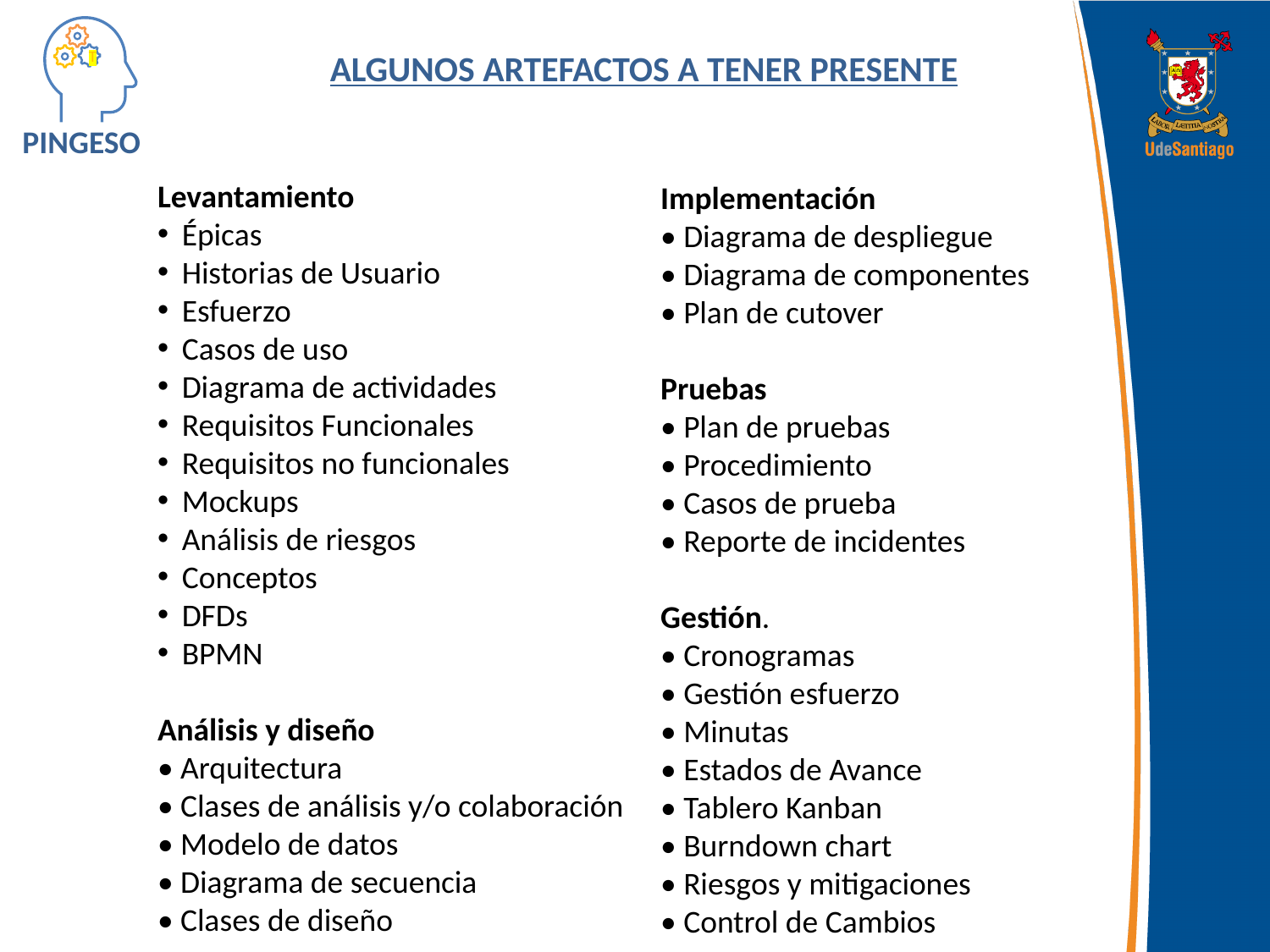

T
PINGESO
ALGUNOS ARTEFACTOS A TENER PRESENTE
Levantamiento
Épicas
Historias de Usuario
Esfuerzo
Casos de uso
Diagrama de actividades
Requisitos Funcionales
Requisitos no funcionales
Mockups
Análisis de riesgos
Conceptos
DFDs
BPMN

Análisis y diseño
• Arquitectura
• Clases de análisis y/o colaboración
• Modelo de datos
• Diagrama de secuencia
• Clases de diseño
Implementación
• Diagrama de despliegue
• Diagrama de componentes
• Plan de cutover

Pruebas
• Plan de pruebas
• Procedimiento
• Casos de prueba
• Reporte de incidentes

Gestión.
• Cronogramas
• Gestión esfuerzo
• Minutas
• Estados de Avance
• Tablero Kanban
• Burndown chart
• Riesgos y mitigaciones
• Control de Cambios